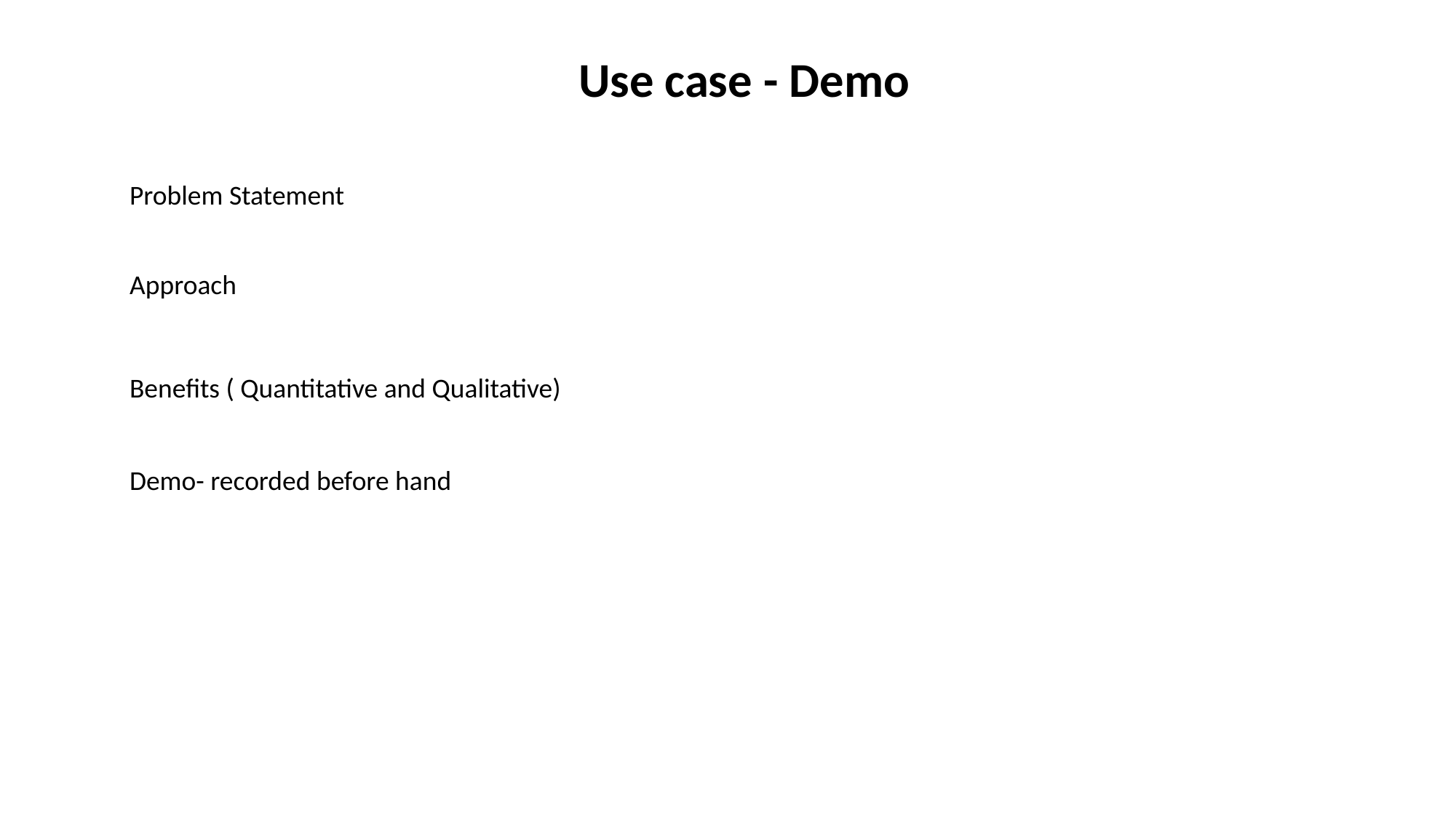

Use case - Demo
Problem Statement
Approach
Benefits ( Quantitative and Qualitative)
Demo- recorded before hand